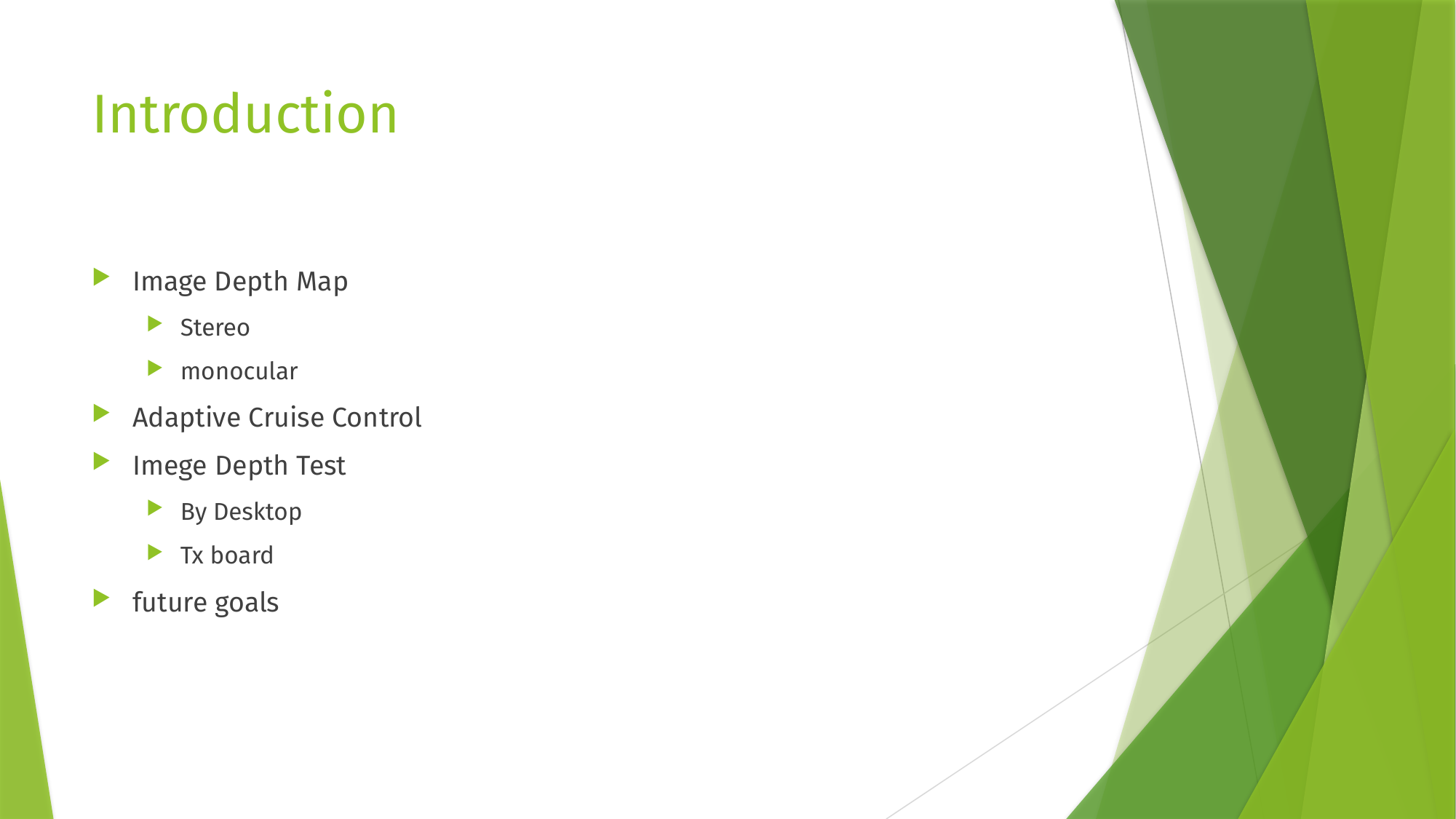

# Introduction
Image Depth Map
Stereo
monocular
Adaptive Cruise Control
Imege Depth Test
By Desktop
Tx board
future goals